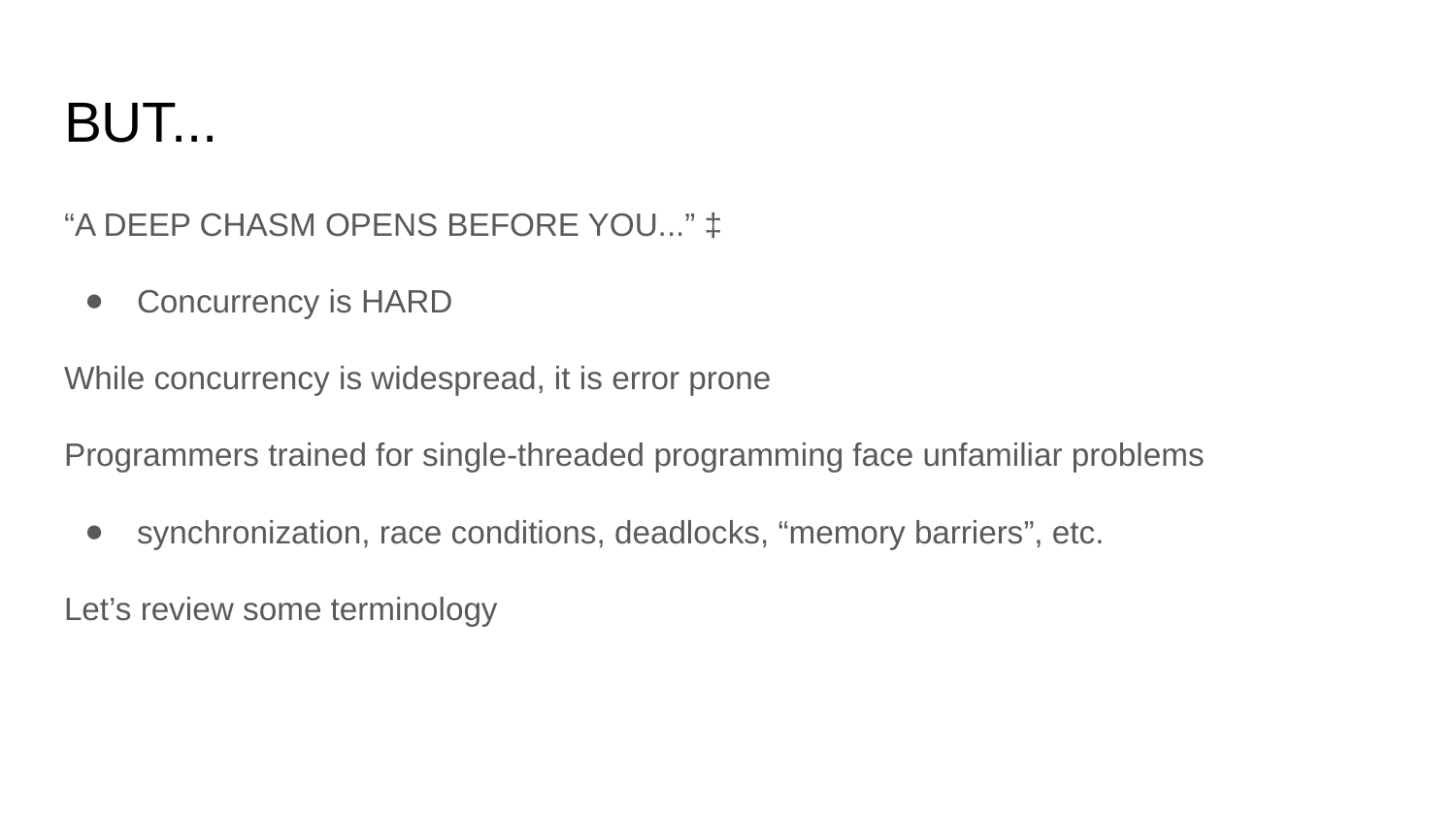

# BUT...
“A DEEP CHASM OPENS BEFORE YOU...” ‡
Concurrency is HARD
While concurrency is widespread, it is error prone
Programmers trained for single-threaded programming face unfamiliar problems
synchronization, race conditions, deadlocks, “memory barriers”, etc.
Let’s review some terminology